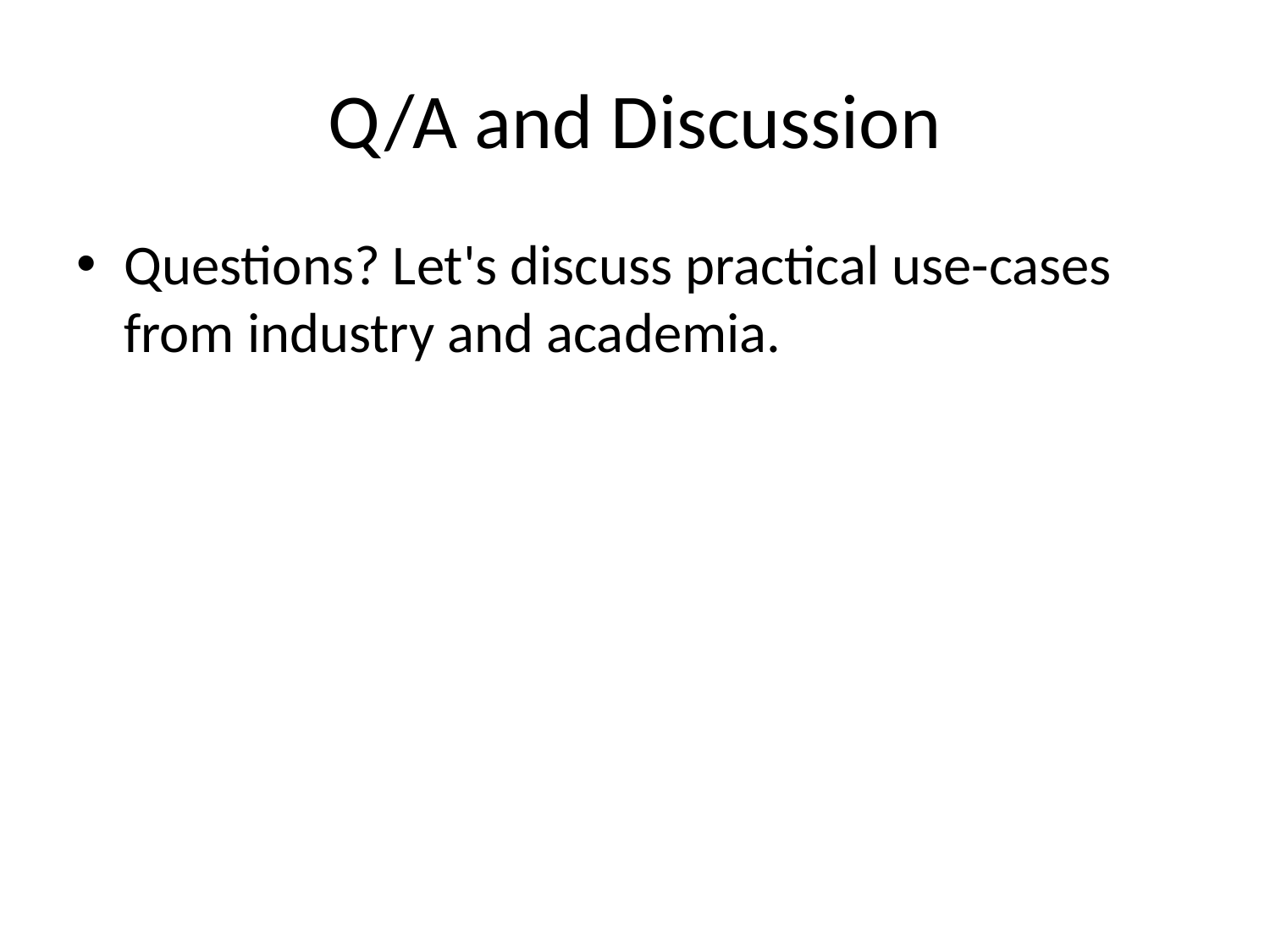

# Q/A and Discussion
Questions? Let's discuss practical use-cases from industry and academia.